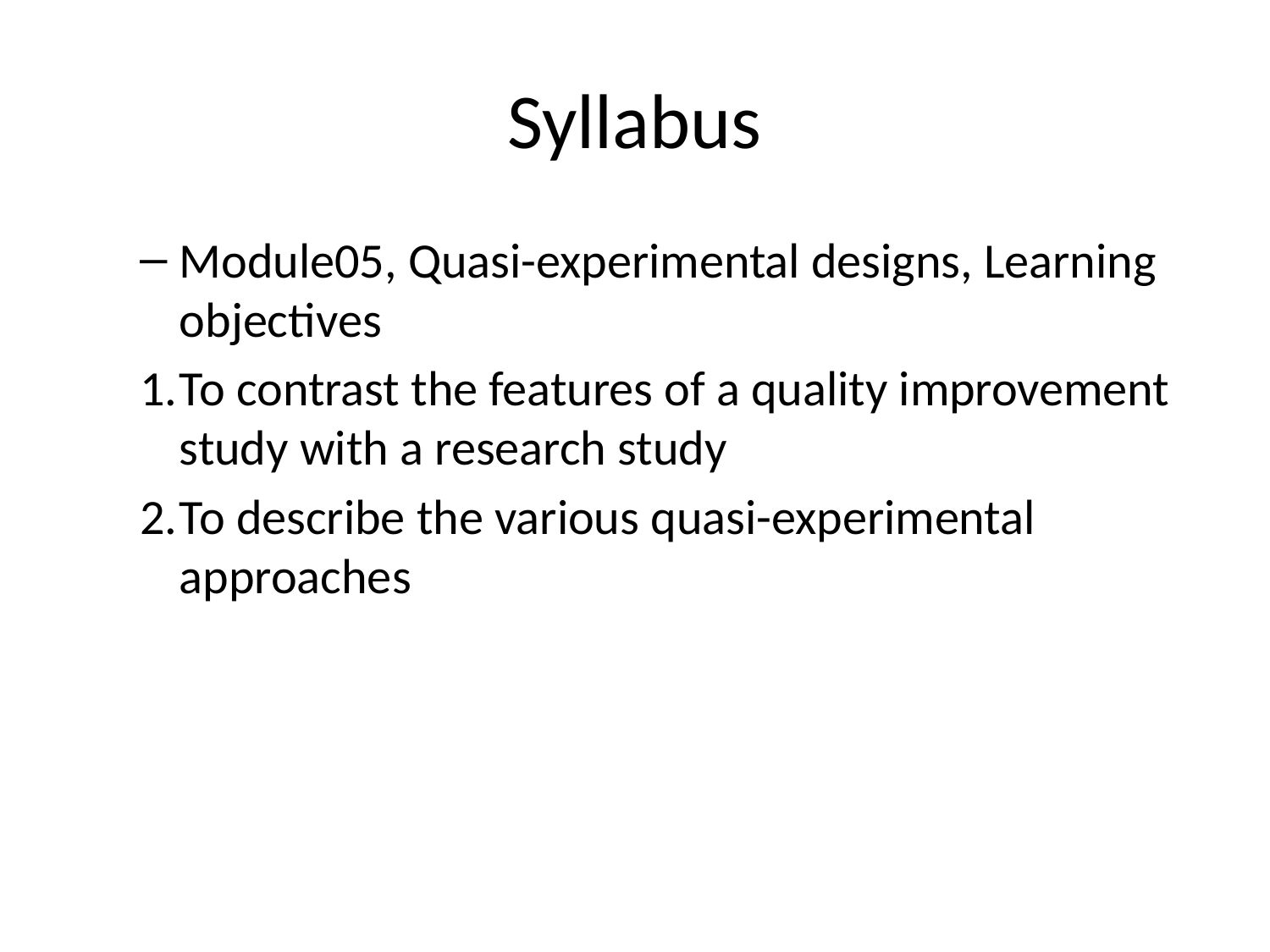

# Syllabus
Module05, Quasi-experimental designs, Learning objectives
To contrast the features of a quality improvement study with a research study
To describe the various quasi-experimental approaches